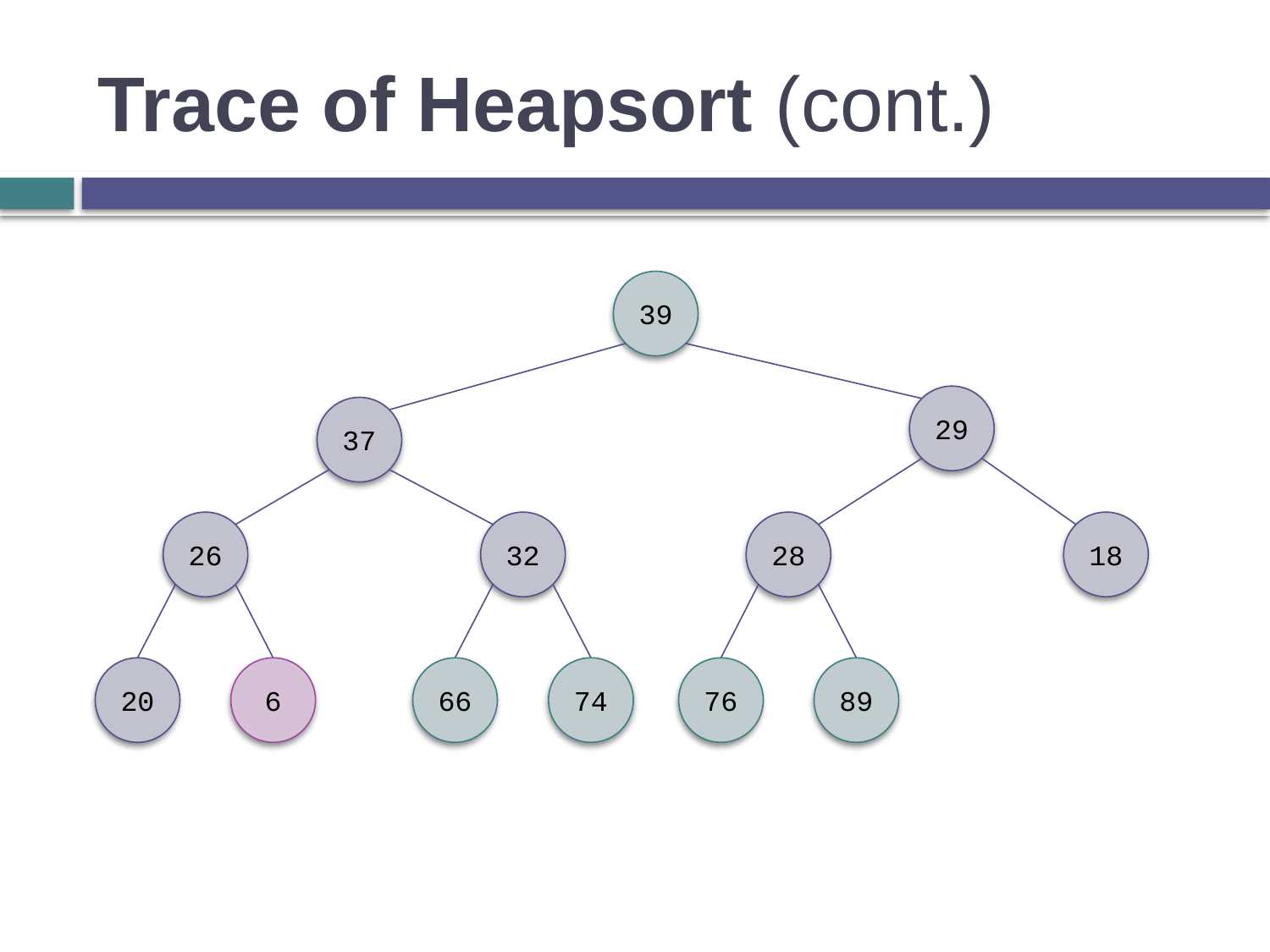

# Trace of Heapsort (cont.)
39
29
37
26
32
28
18
20
6
66
74
76
89